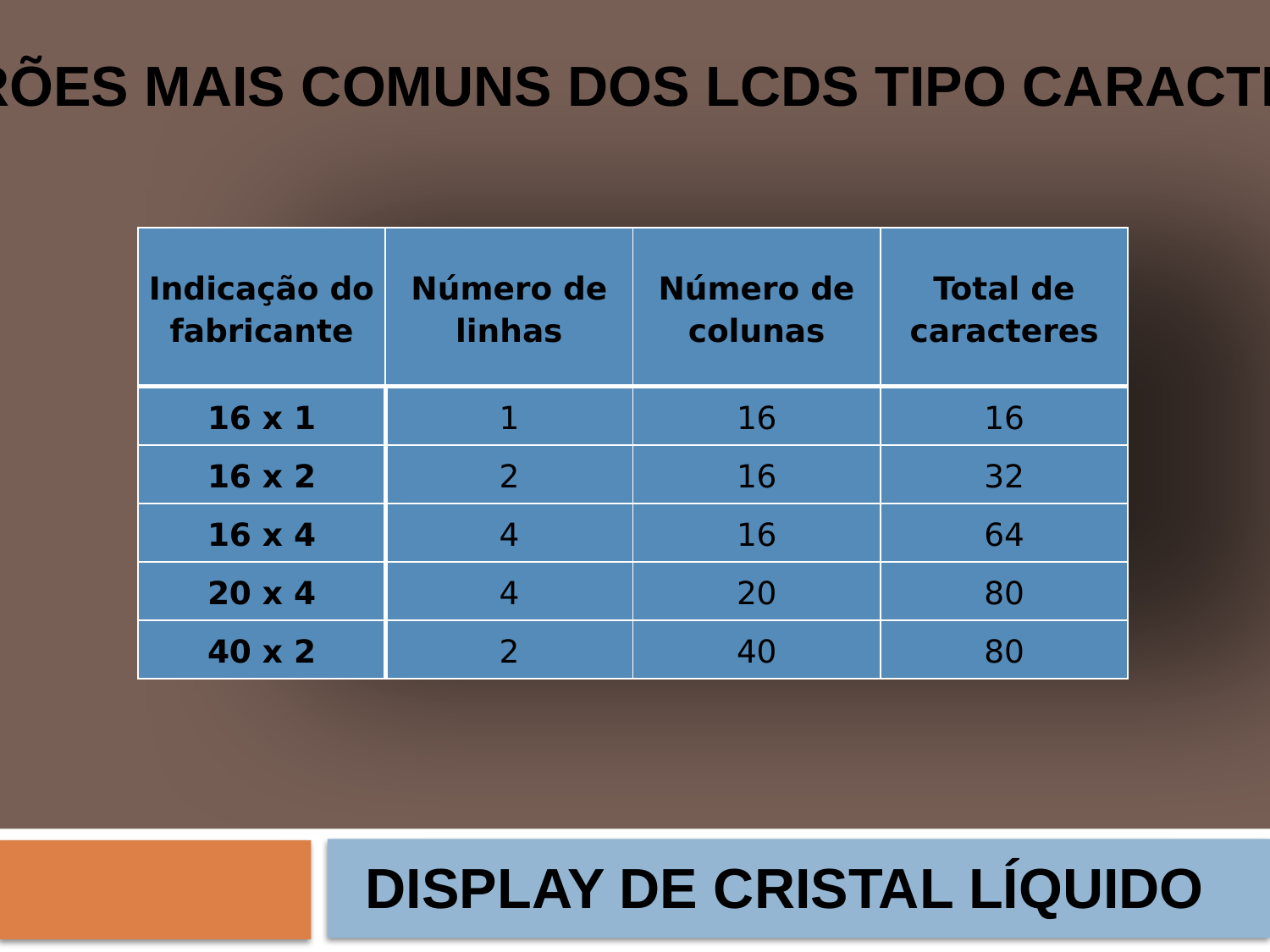

PADRÕES MAIS COMUNS DOS LCDS TIPO CARACTERES
| Indicação do fabricante | Número de linhas | Número de colunas | Total de caracteres |
| --- | --- | --- | --- |
| 16 x 1 | 1 | 16 | 16 |
| 16 x 2 | 2 | 16 | 32 |
| 16 x 4 | 4 | 16 | 64 |
| 20 x 4 | 4 | 20 | 80 |
| 40 x 2 | 2 | 40 | 80 |
DISPLAY DE CRISTAL LÍQUIDO